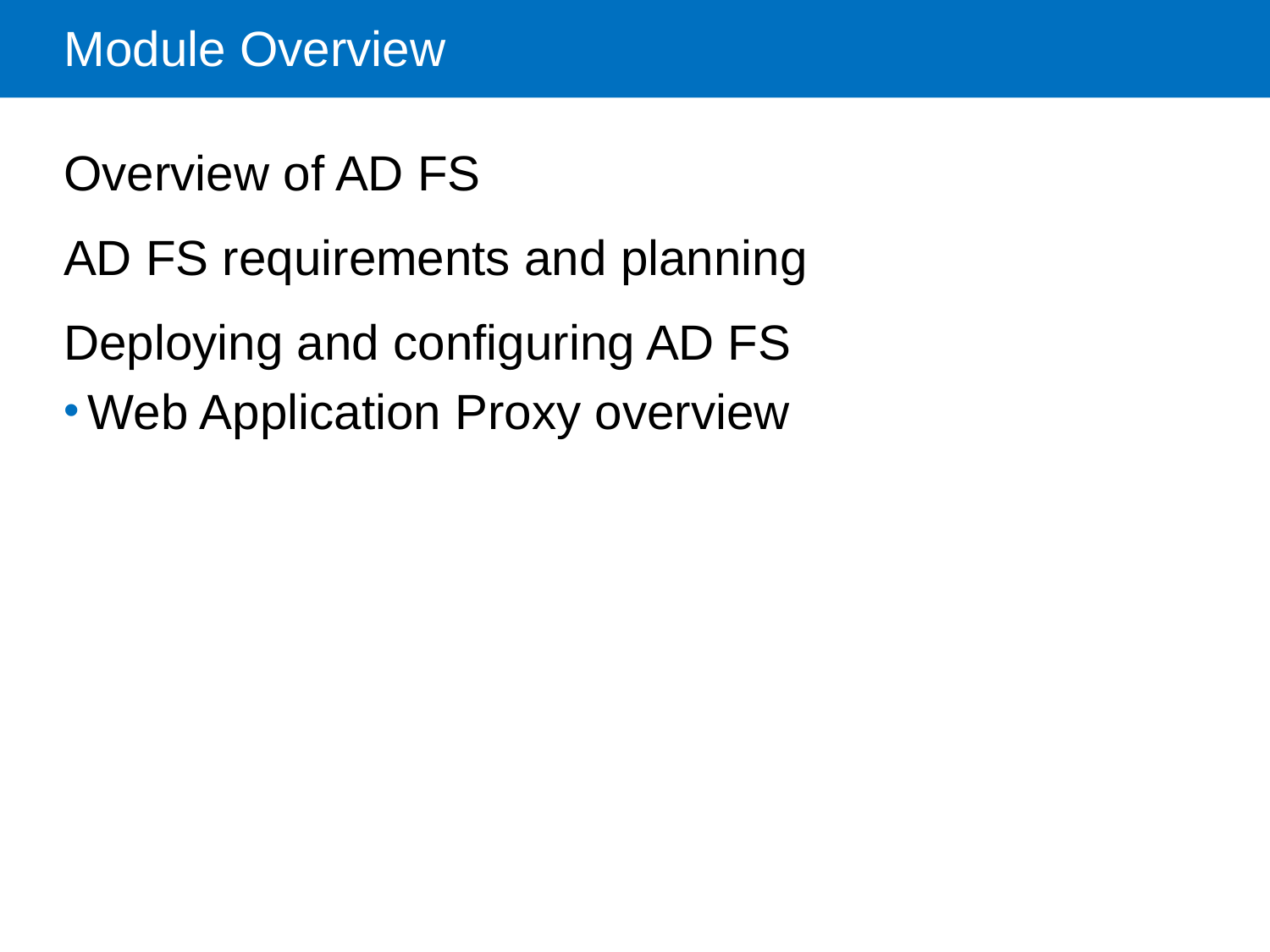

# Module Overview
Overview of AD FS
AD FS requirements and planning
Deploying and configuring AD FS
Web Application Proxy overview